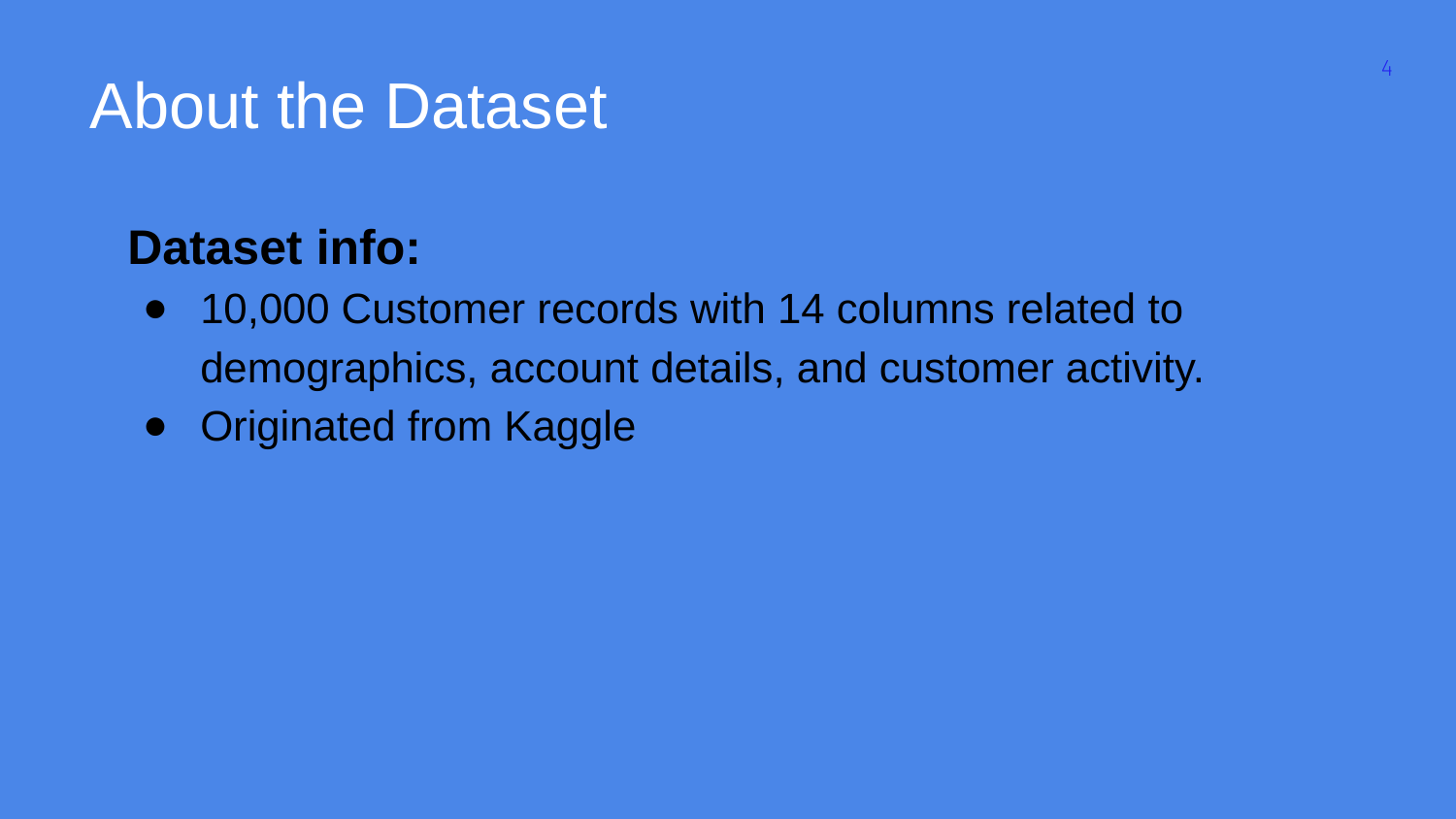

4
About the Dataset
Dataset info:
10,000 Customer records with 14 columns related to demographics, account details, and customer activity.
Originated from Kaggle